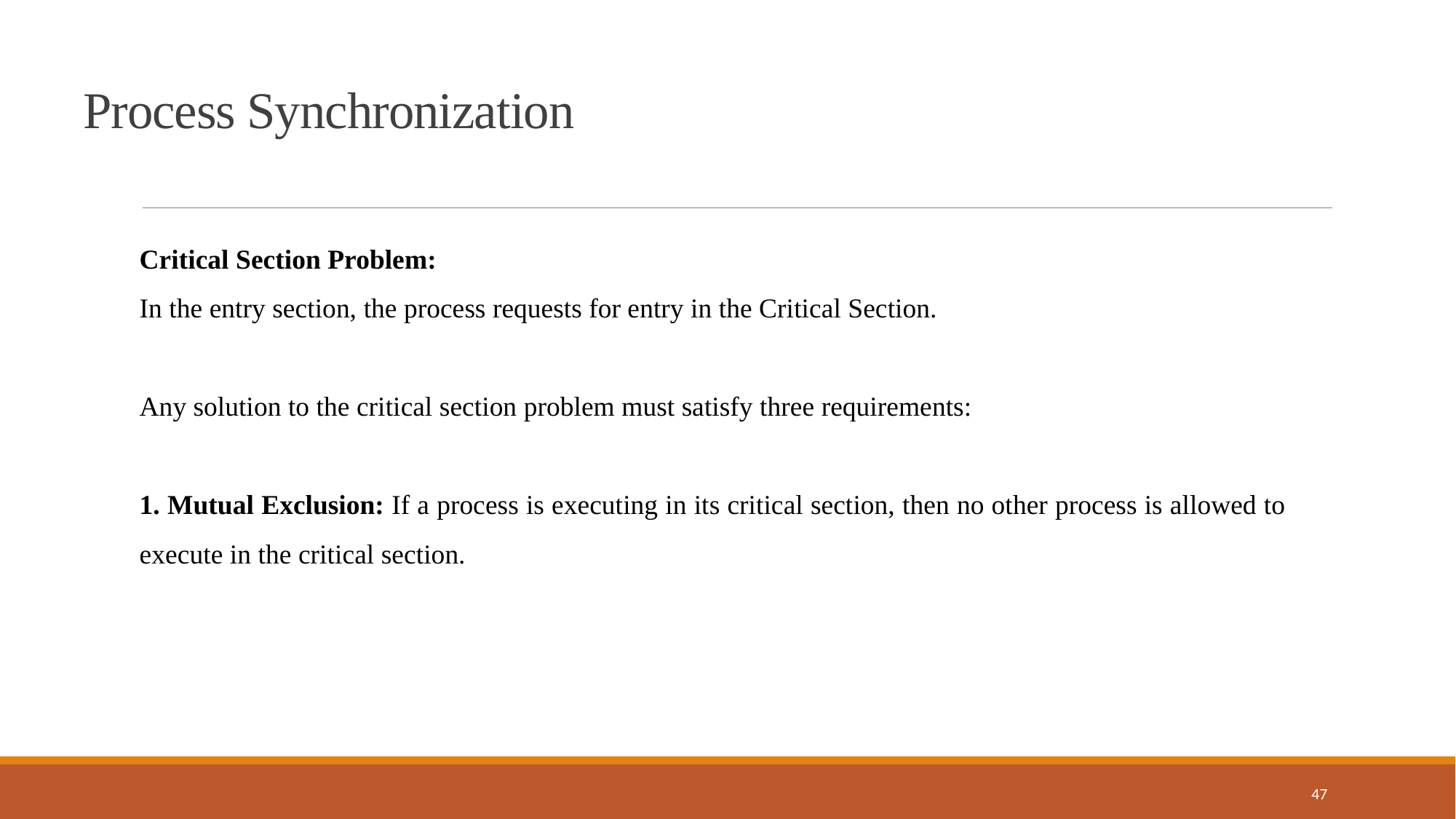

Process Synchronization
Critical Section Problem:
In the entry section, the process requests for entry in the Critical Section.

Any solution to the critical section problem must satisfy three requirements:

1. Mutual Exclusion: If a process is executing in its critical section, then no other process is allowed to execute in the critical section.

47